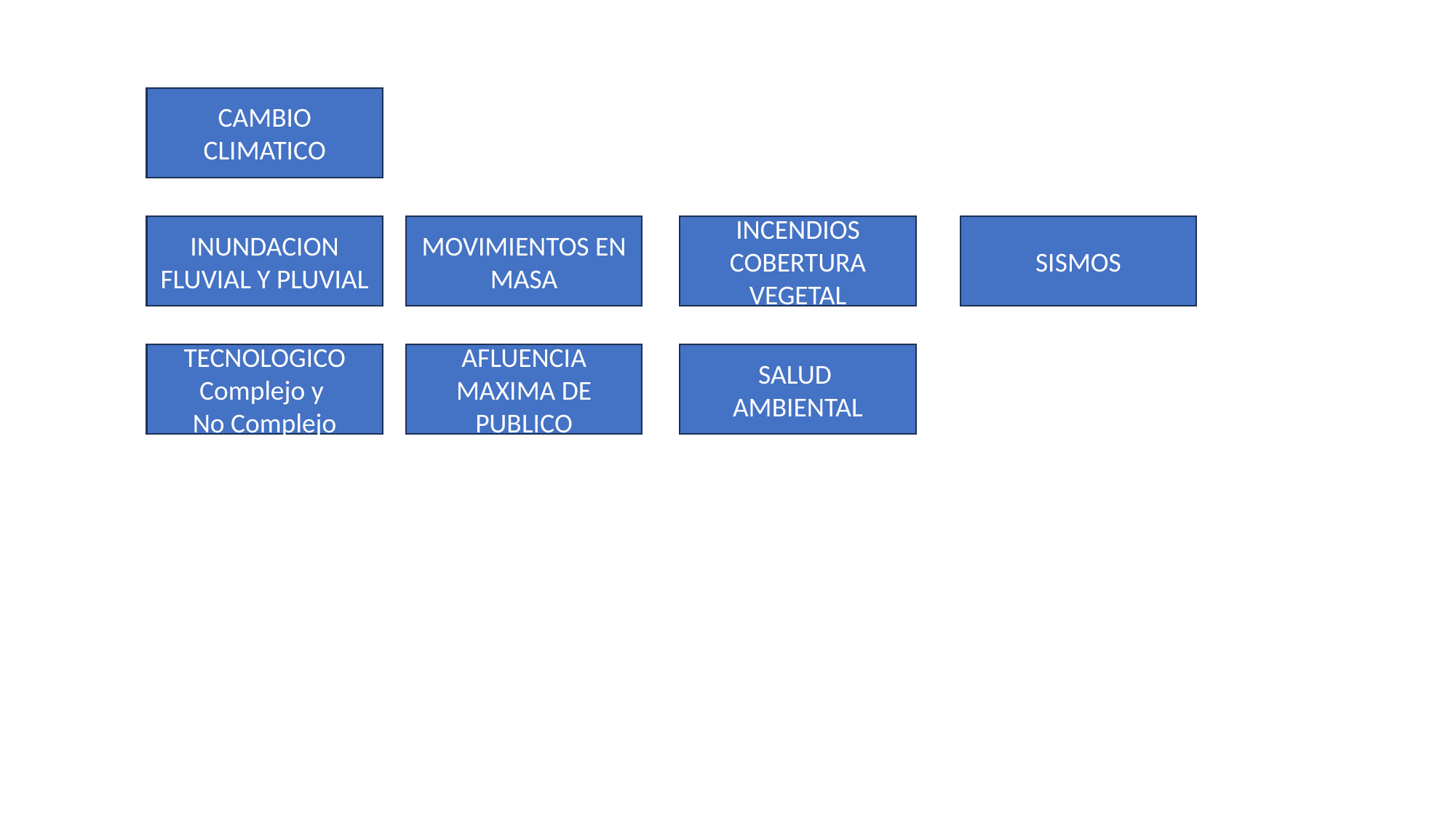

CAMBIO
CLIMATICO
INCENDIOS COBERTURA VEGETAL
SISMOS
MOVIMIENTOS EN MASA
INUNDACION FLUVIAL Y PLUVIAL
SALUD
AMBIENTAL
AFLUENCIA MAXIMA DE PUBLICO
TECNOLOGICO
Complejo y
No Complejo